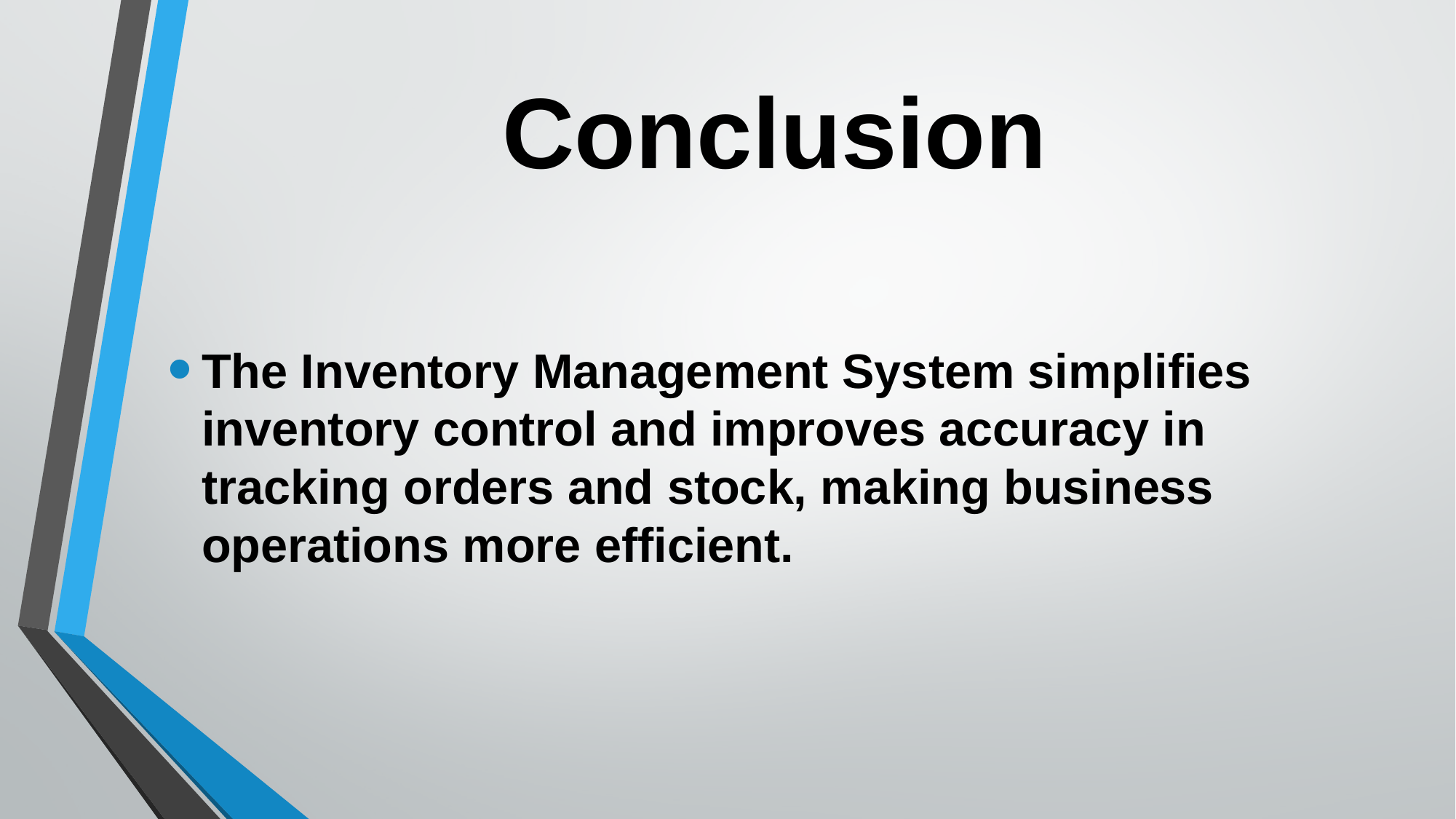

# Conclusion
The Inventory Management System simplifies inventory control and improves accuracy in tracking orders and stock, making business operations more efficient.